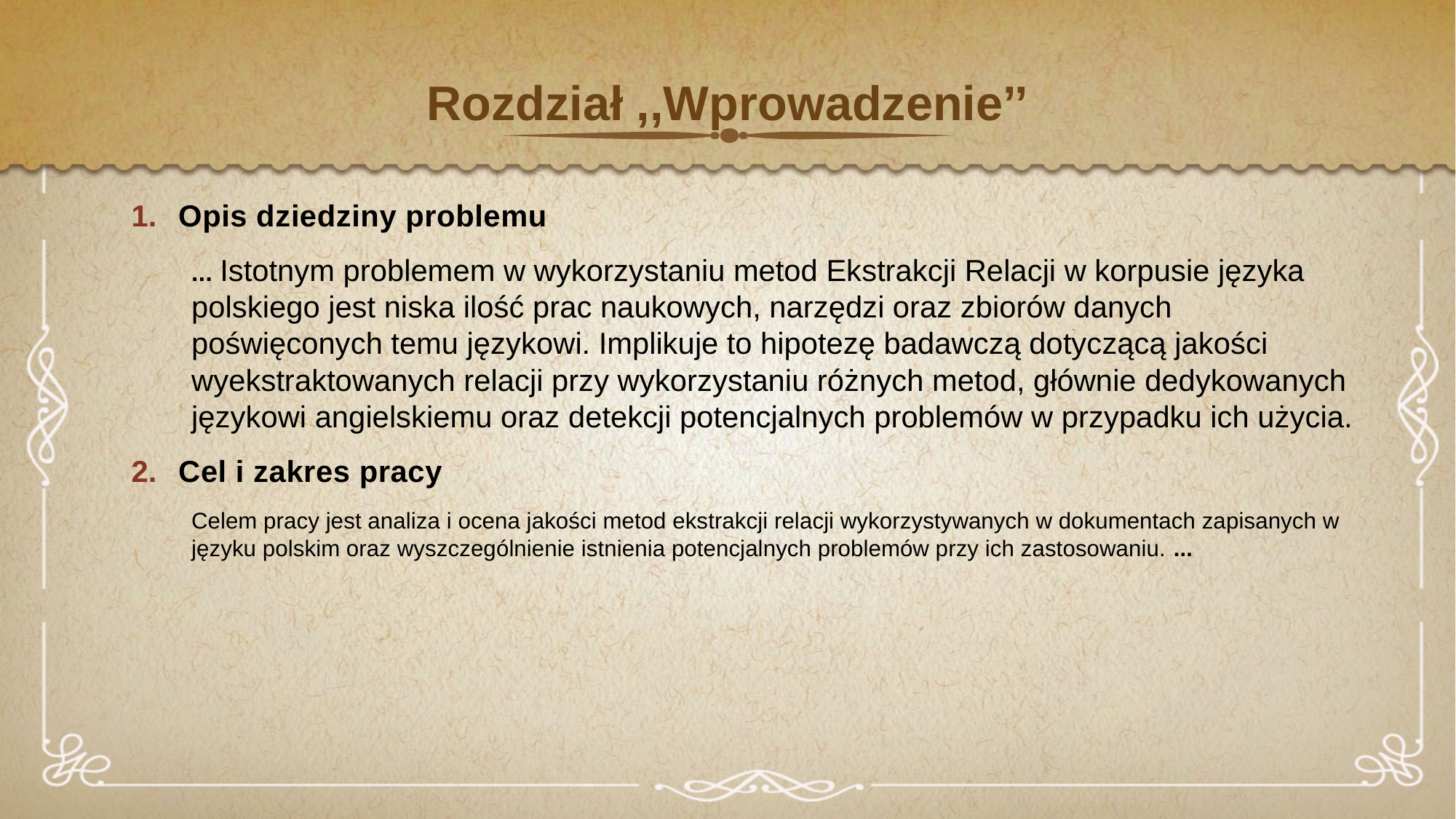

# Rozdział ,,Wprowadzenie’’
Opis dziedziny problemu
... Istotnym problemem w wykorzystaniu metod Ekstrakcji Relacji w korpusie języka polskiego jest niska ilość prac naukowych, narzędzi oraz zbiorów danych poświęconych temu językowi. Implikuje to hipotezę badawczą dotyczącą jakości wyekstraktowanych relacji przy wykorzystaniu różnych metod, głównie dedykowanych językowi angielskiemu oraz detekcji potencjalnych problemów w przypadku ich użycia.
Cel i zakres pracy
Celem pracy jest analiza i ocena jakości metod ekstrakcji relacji wykorzystywanych w dokumentach zapisanych w języku polskim oraz wyszczególnienie istnienia potencjalnych problemów przy ich zastosowaniu. ...